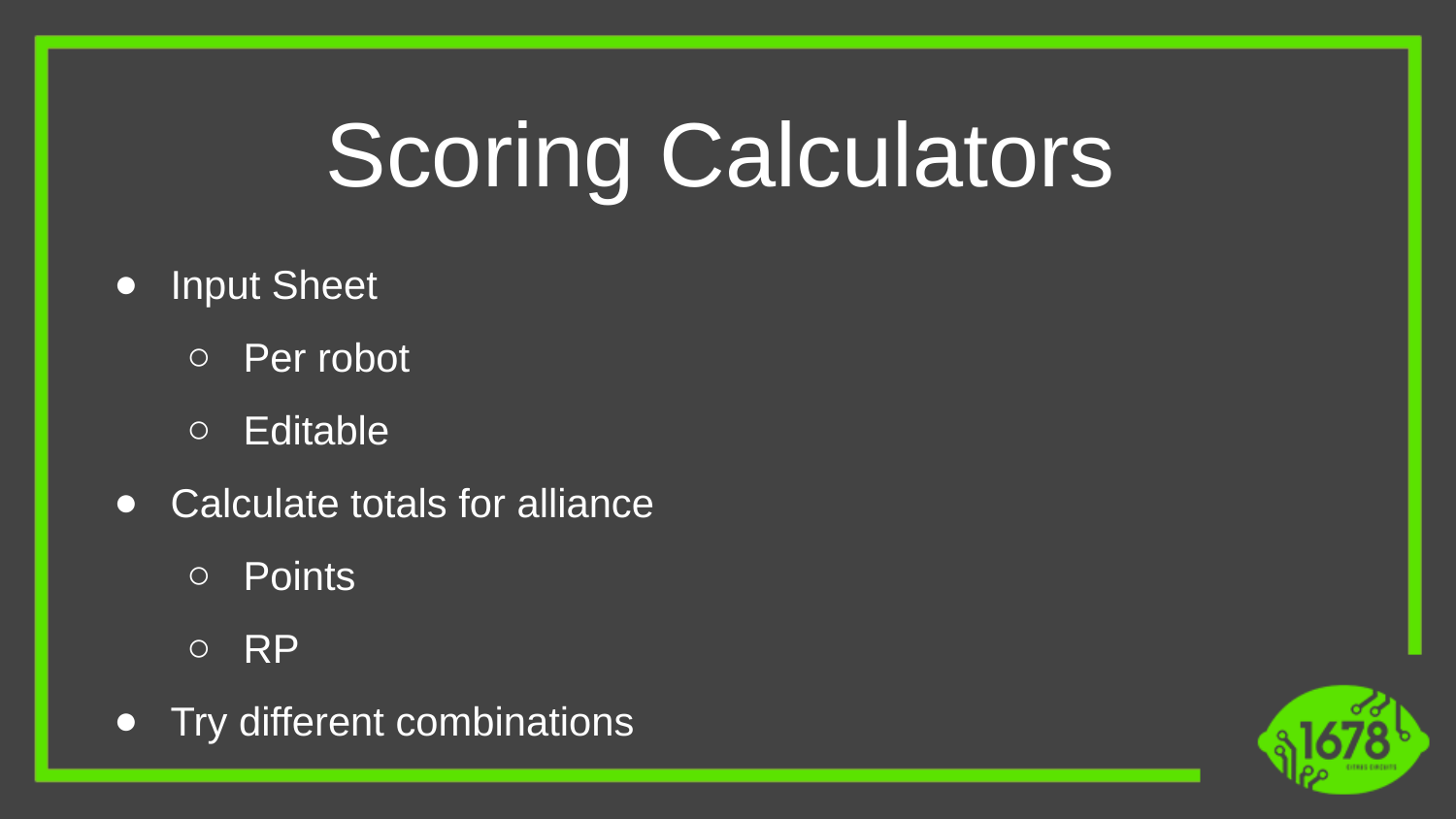

Scoring Calculators
Input Sheet
Per robot
Editable
Calculate totals for alliance
Points
RP
Try different combinations